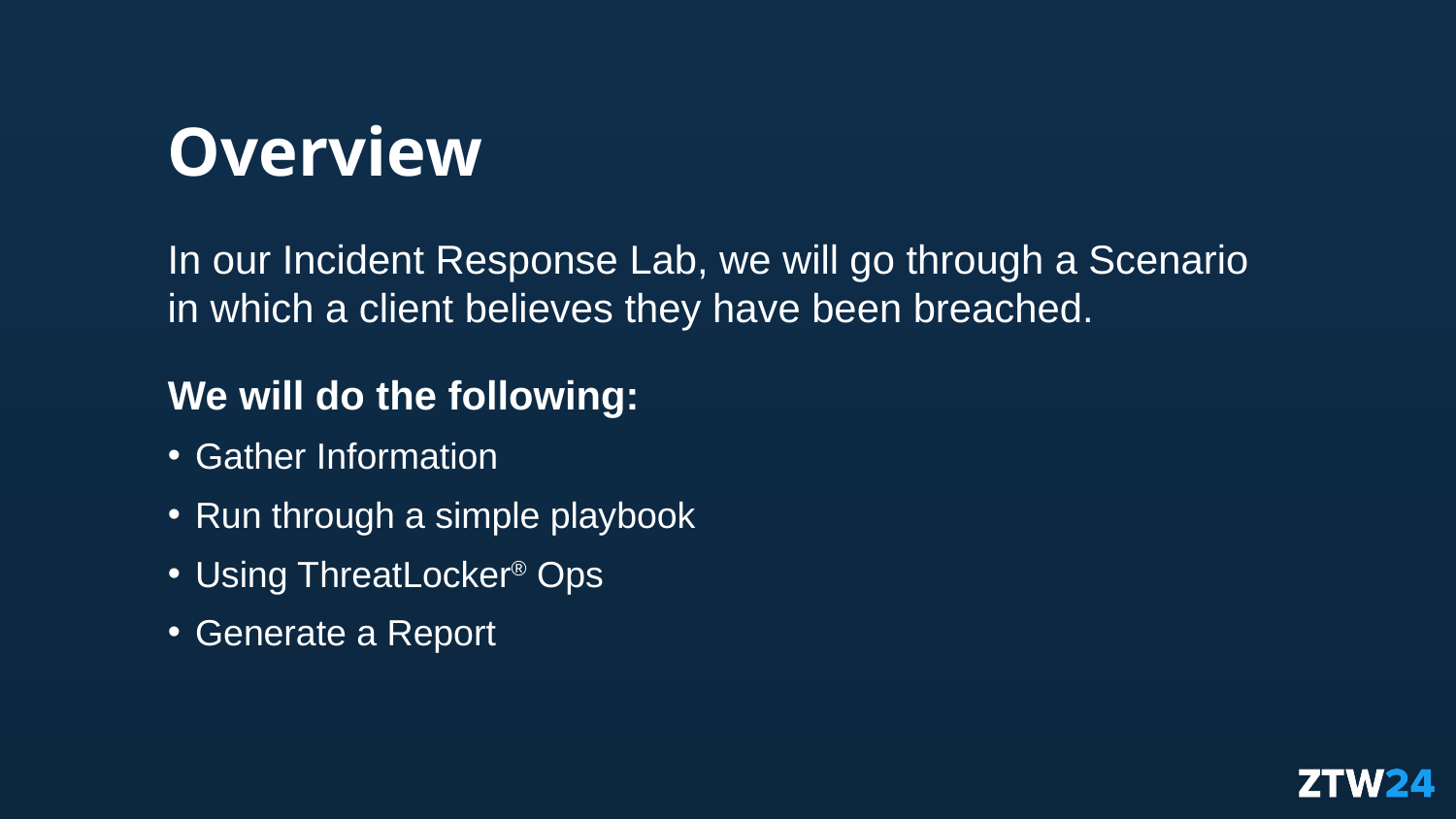

Overview
In our Incident Response Lab, we will go through a Scenario in which a client believes they have been breached.

We will do the following:
Gather Information
Run through a simple playbook
Using ThreatLocker® Ops
Generate a Report